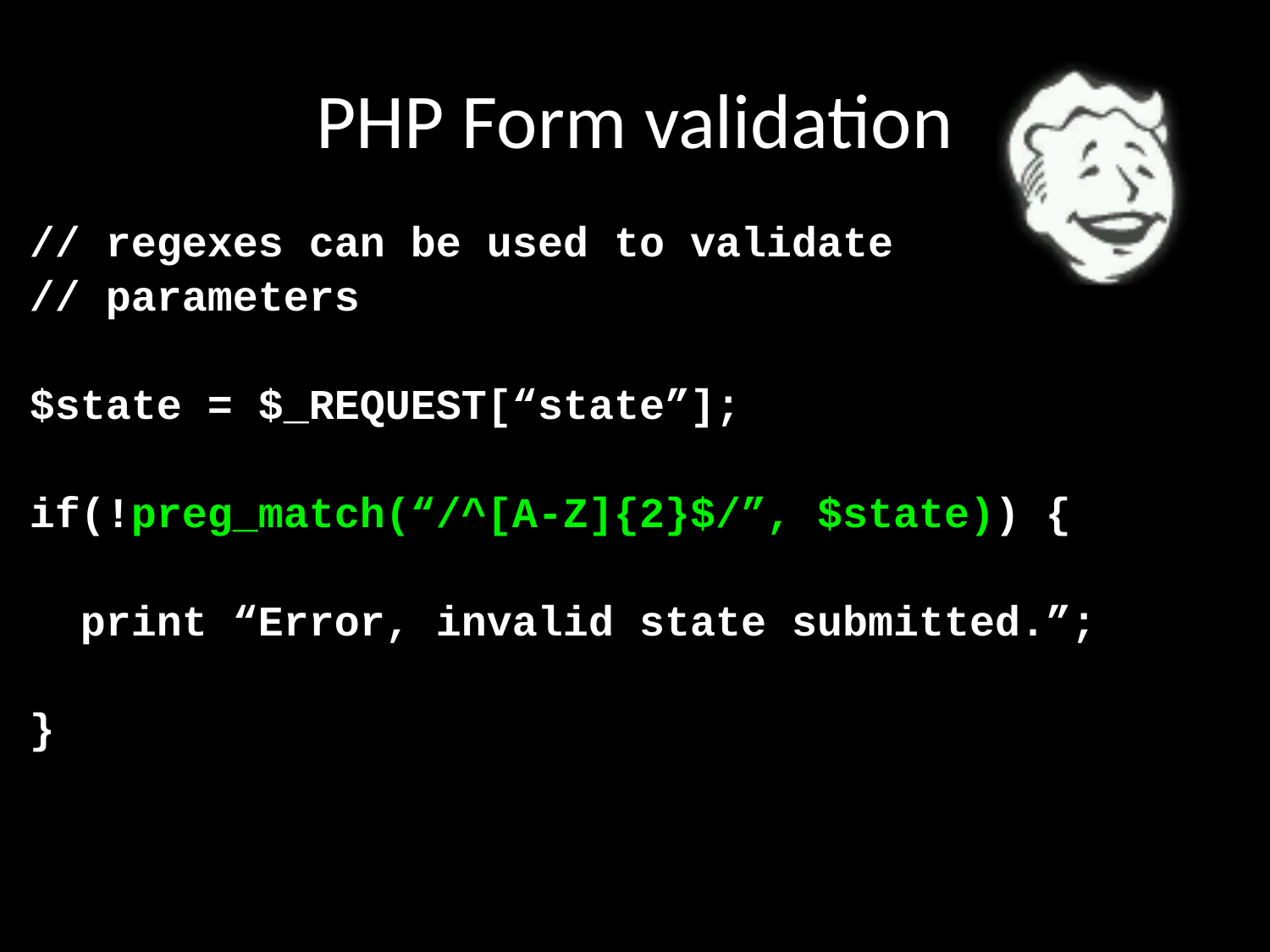

# PHP Form validation
// regexes can be used to validate
// parameters

$state = $_REQUEST[“state”];

if(!preg_match(“/^[A-Z]{2}$/”, $state)) {

  print “Error, invalid state submitted.”;

}